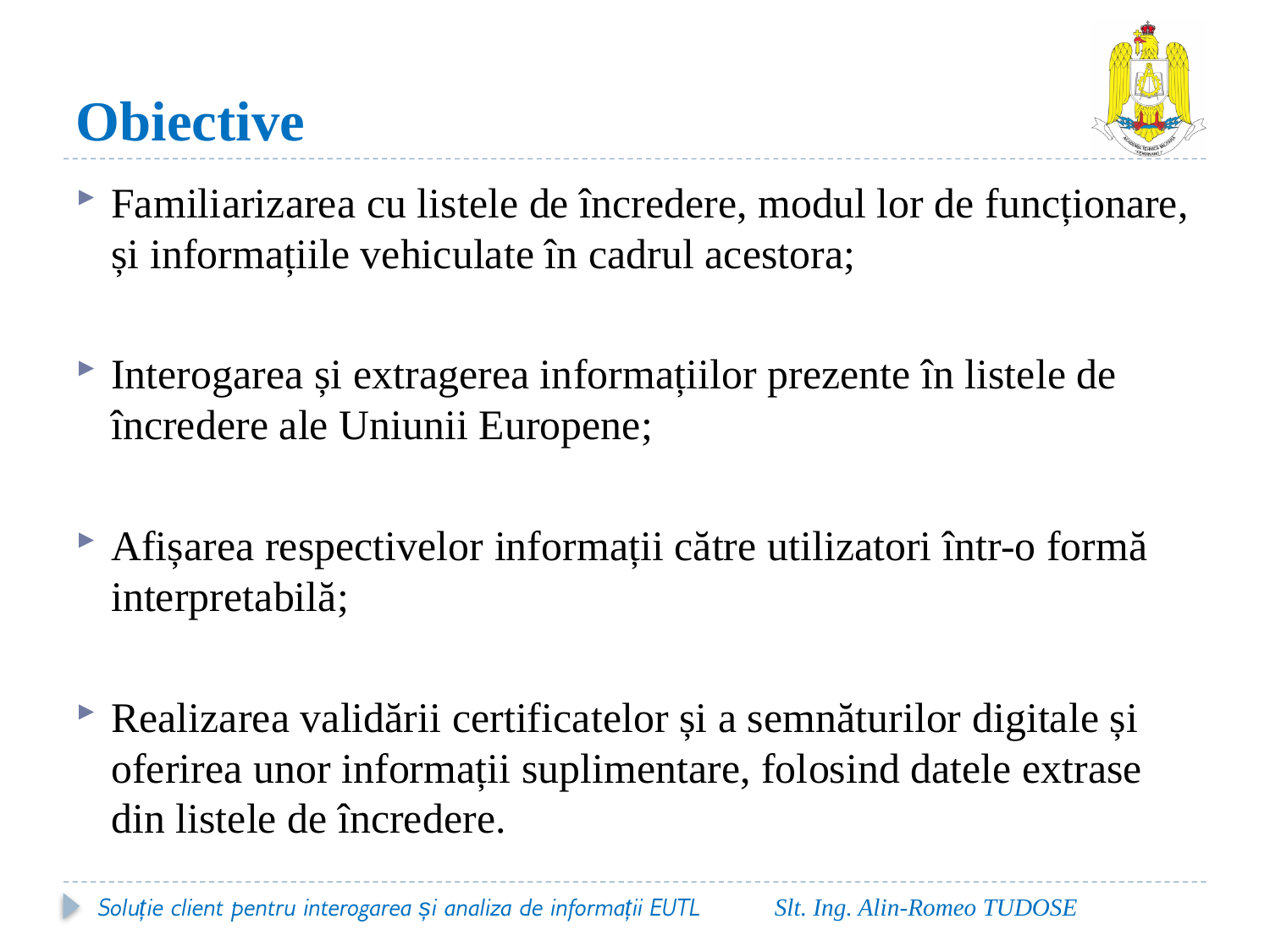

# Obiective
Familiarizarea cu listele de încredere, modul lor de funcționare, și informațiile vehiculate în cadrul acestora;

Interogarea și extragerea informațiilor prezente în listele de încredere ale Uniunii Europene;

Afișarea respectivelor informații către utilizatori într-o formă interpretabilă;

Realizarea validării certificatelor și a semnăturilor digitale și oferirea unor informații suplimentare, folosind datele extrase din listele de încredere.

Soluție client pentru interogarea și analiza de informații EUTL
Slt. Ing. Alin-Romeo TUDOSE